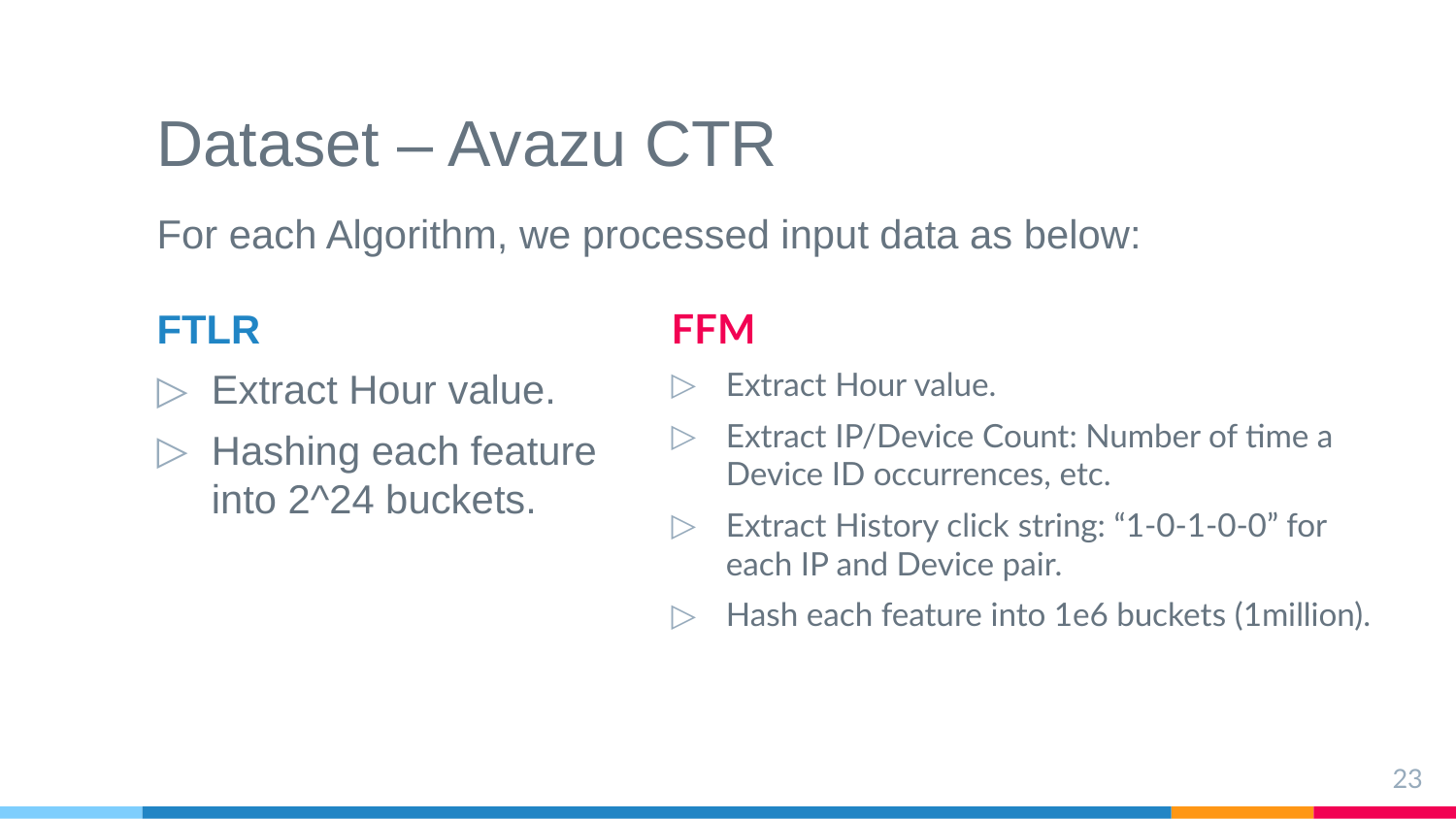

# Dataset – Avazu CTR
For each Algorithm, we processed input data as below:
FTLR
Extract Hour value.
Hashing each feature into 2^24 buckets.
FFM
Extract Hour value.
Extract IP/Device Count: Number of time a Device ID occurrences, etc.
Extract History click string: “1-0-1-0-0” for each IP and Device pair.
Hash each feature into 1e6 buckets (1million).
23